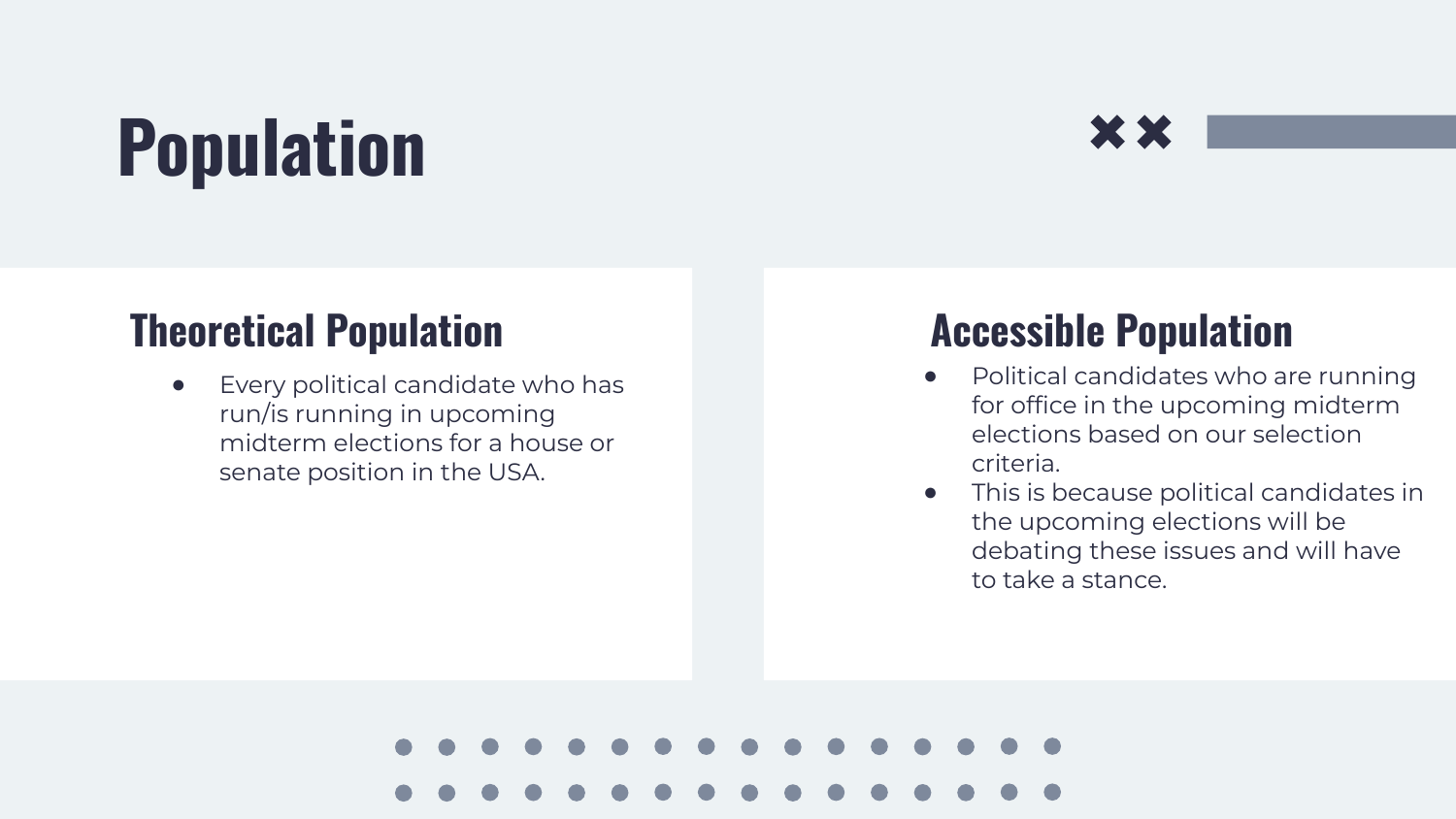

# Population
Theoretical Population
Accessible Population
Political candidates who are running for office in the upcoming midterm elections based on our selection criteria.
This is because political candidates in the upcoming elections will be debating these issues and will have to take a stance.

Every political candidate who has run/is running in upcoming midterm elections for a house or senate position in the USA.